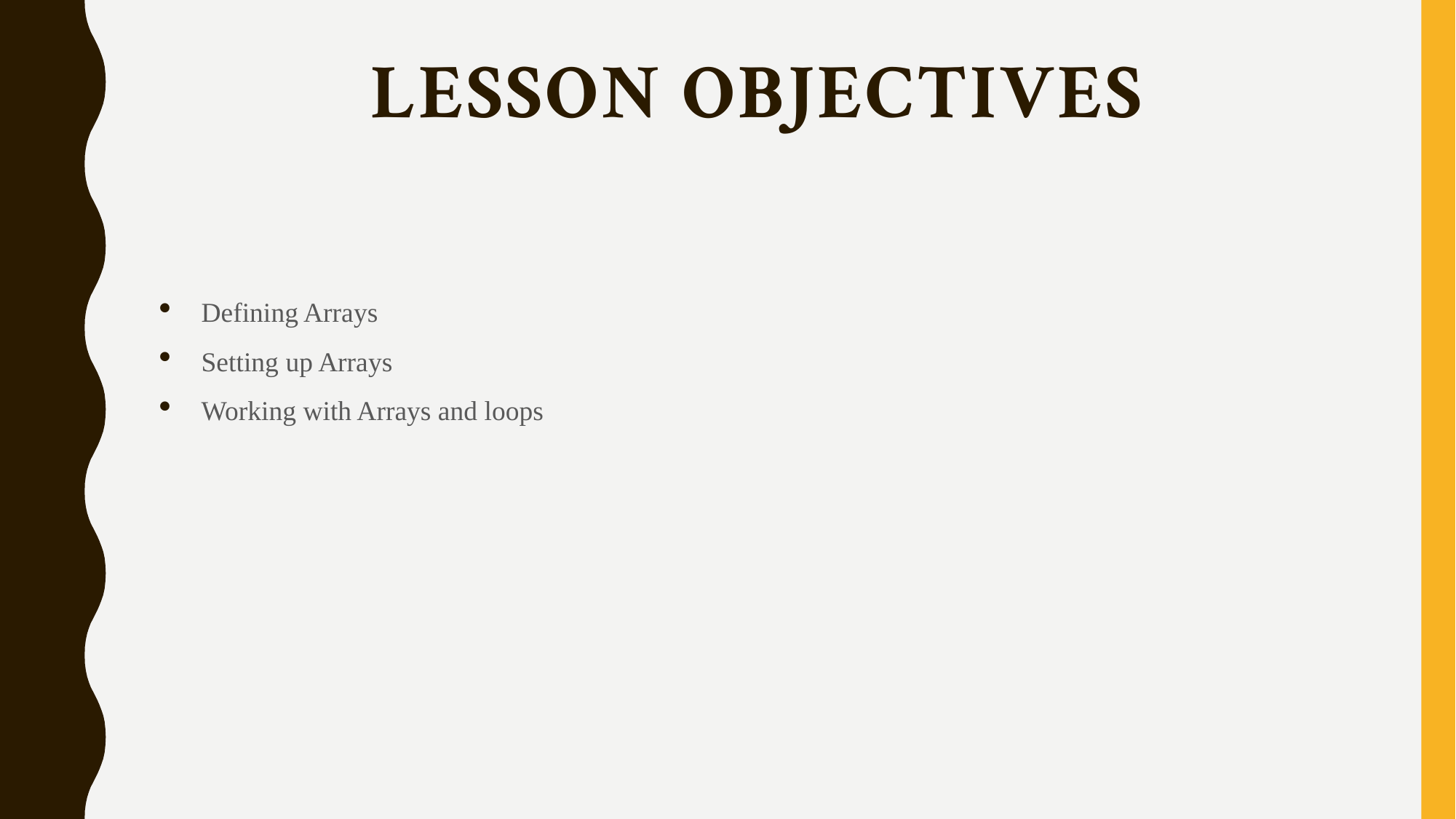

# Lesson objectives
Defining Arrays
Setting up Arrays
Working with Arrays and loops